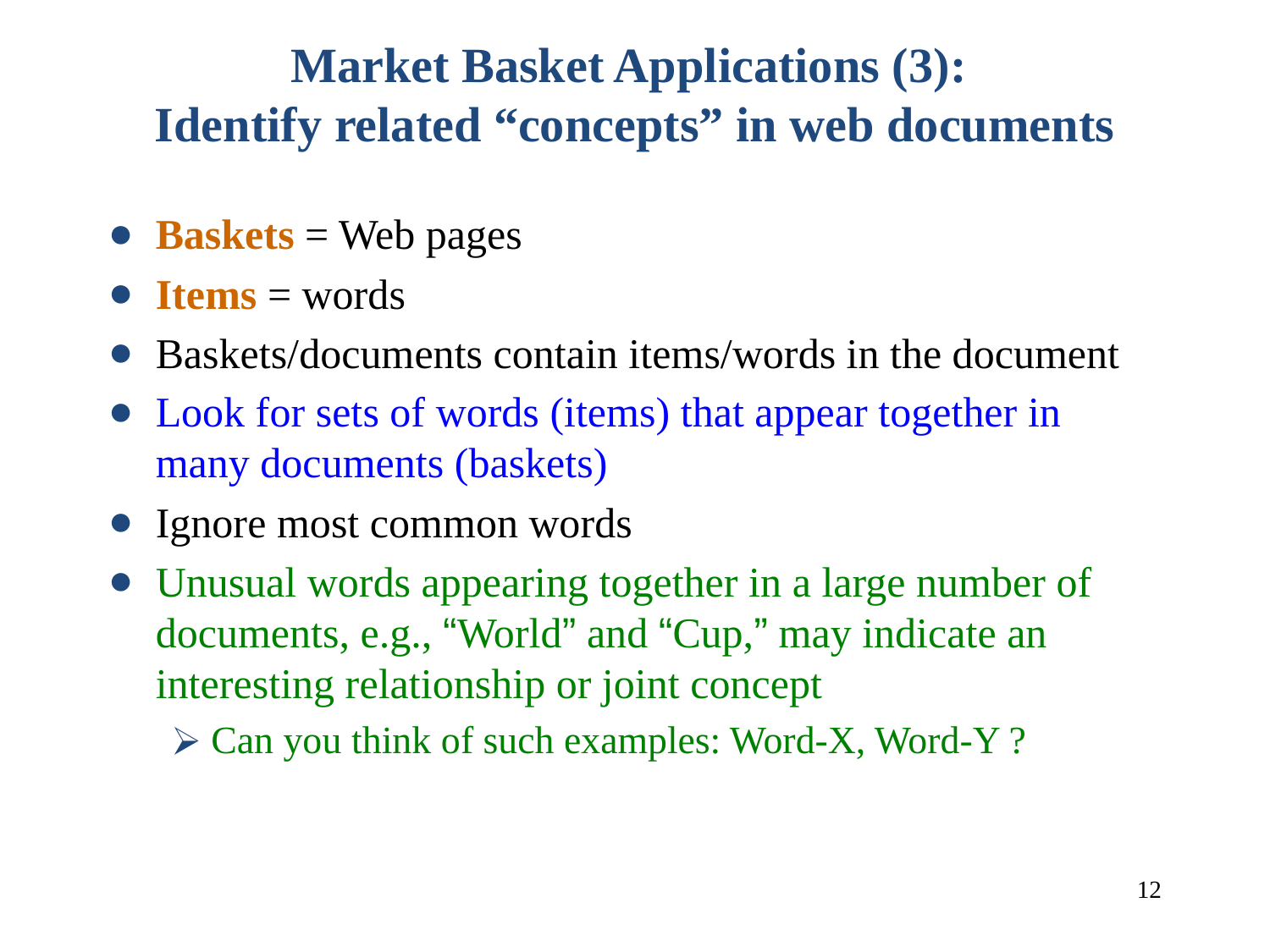

# Market Basket Applications (3): Identify related “concepts” in web documents
Baskets = Web pages
Items = words
Baskets/documents contain items/words in the document
Look for sets of words (items) that appear together in many documents (baskets)
Ignore most common words
Unusual words appearing together in a large number of documents, e.g., “World” and “Cup,” may indicate an interesting relationship or joint concept
Can you think of such examples: Word-X, Word-Y ?
12